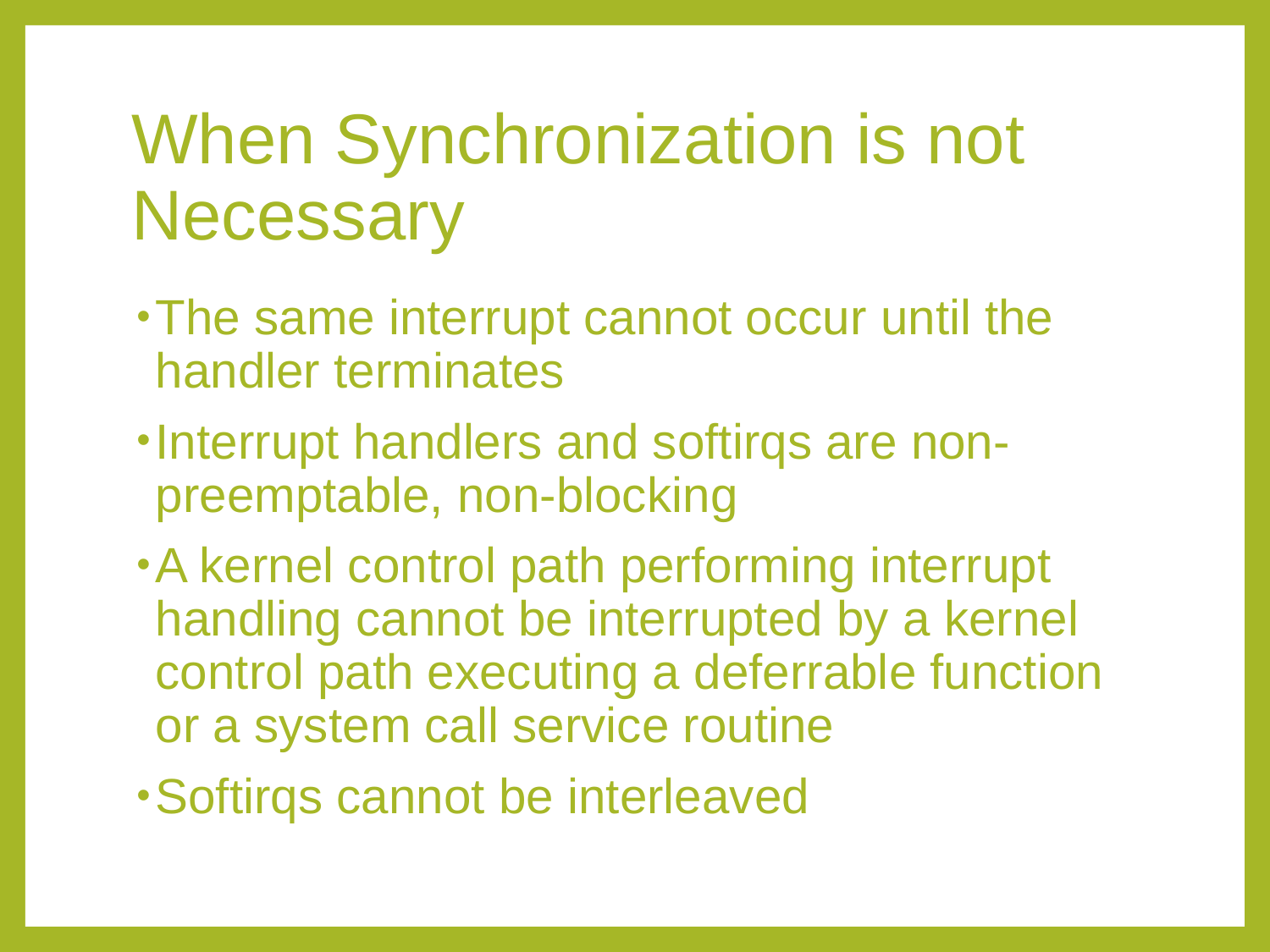

# When Synchronization is not Necessary
The same interrupt cannot occur until the handler terminates
Interrupt handlers and softirqs are non-preemptable, non-blocking
A kernel control path performing interrupt handling cannot be interrupted by a kernel control path executing a deferrable function or a system call service routine
Softirqs cannot be interleaved